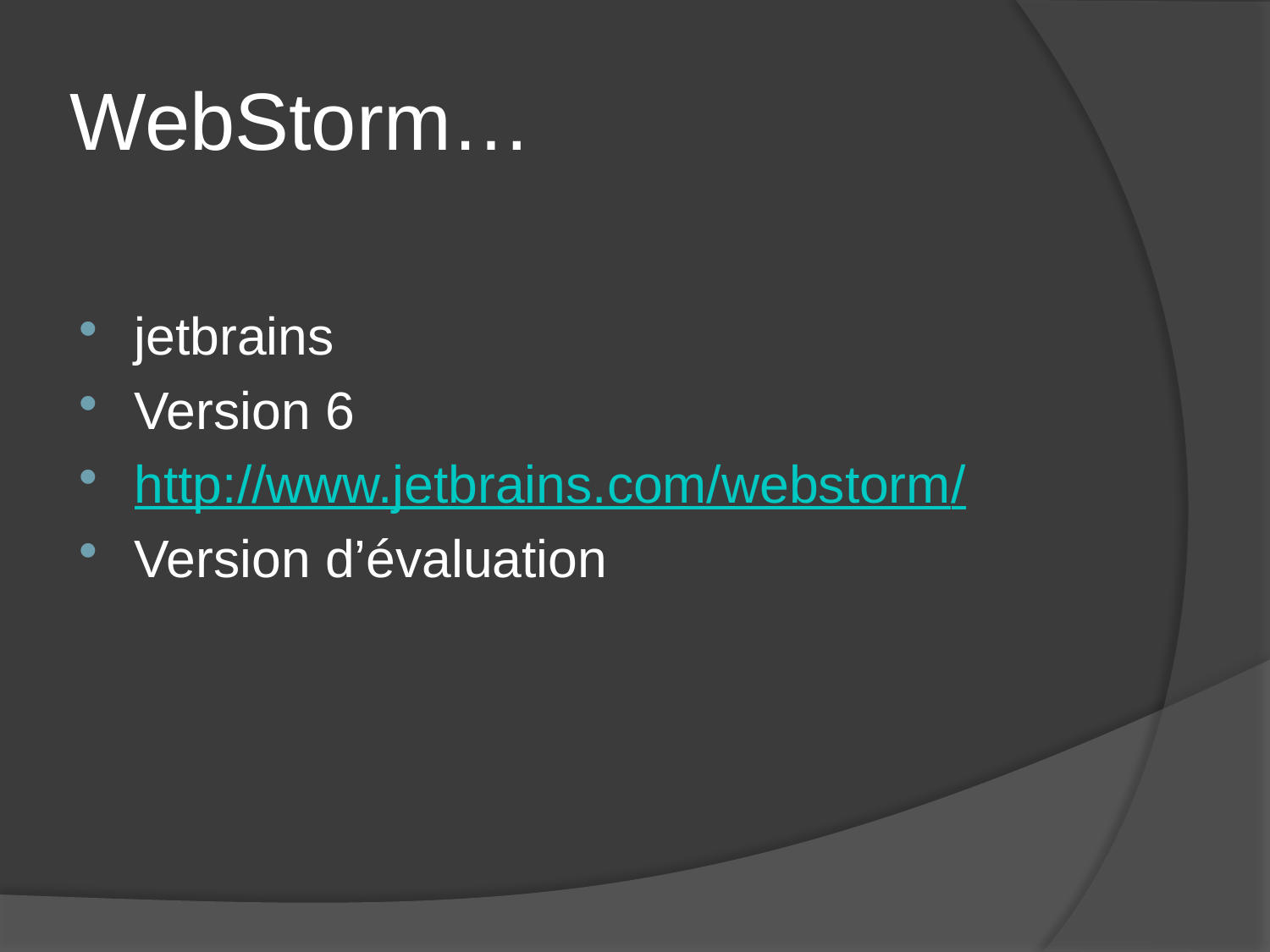

# WebStorm…

jetbrains
Version 6
http://www.jetbrains.com/webstorm/
Version d’évaluation